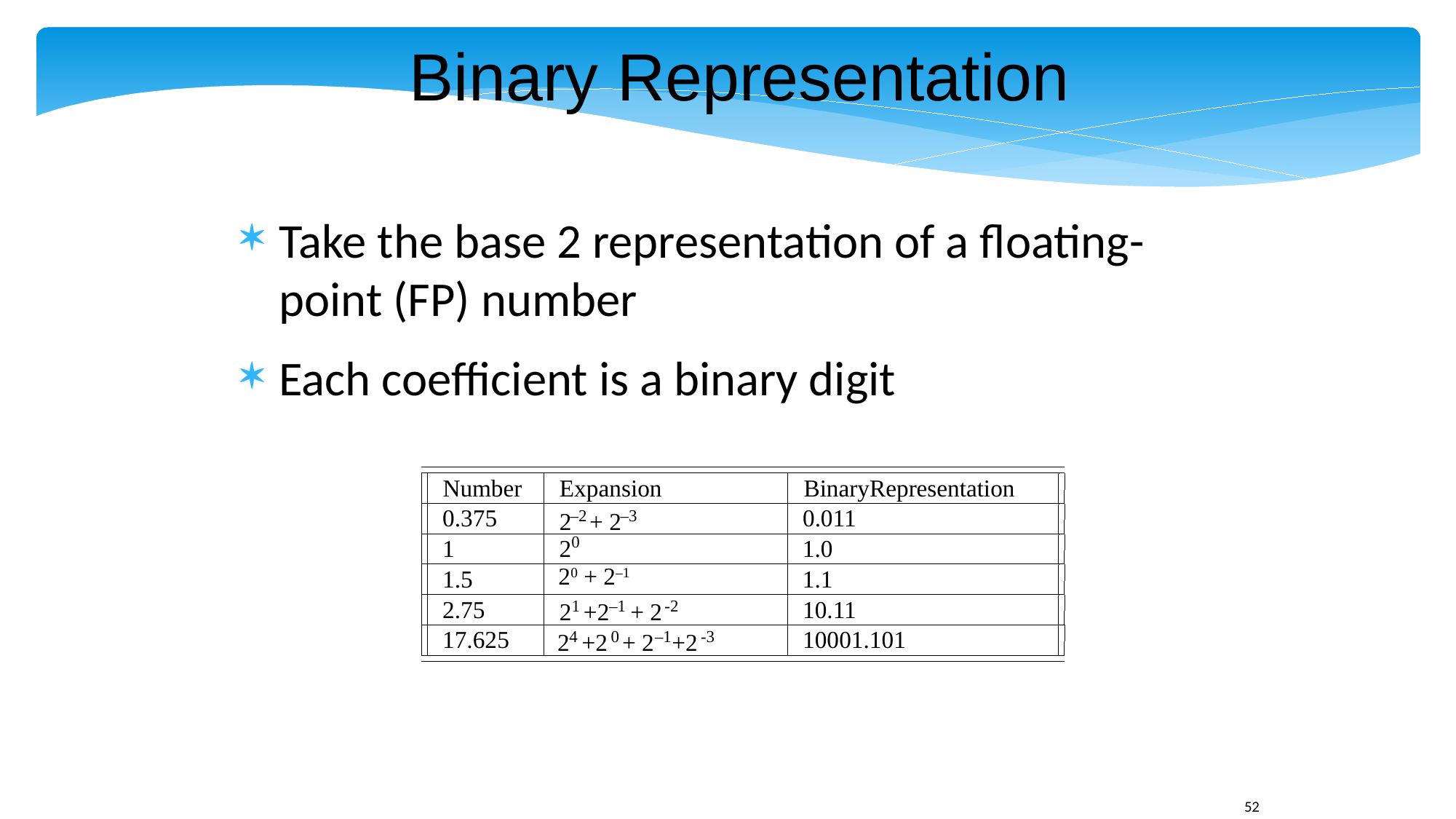

Binary Representation
Take the base 2 representation of a floating-point (FP) number
Each coefficient is a binary digit

Number
Expansion
BinaryRepresentation

0.375
0.011

–2        –3
2   + 2
0
1
2
1.0

1.5
1.1

2.75
10.11

1       –1
  -2

2  +2
 + 2
17.625
10001.101

4        0
–1       -3
2  +2
+ 2   +2

20 + 2–1
52